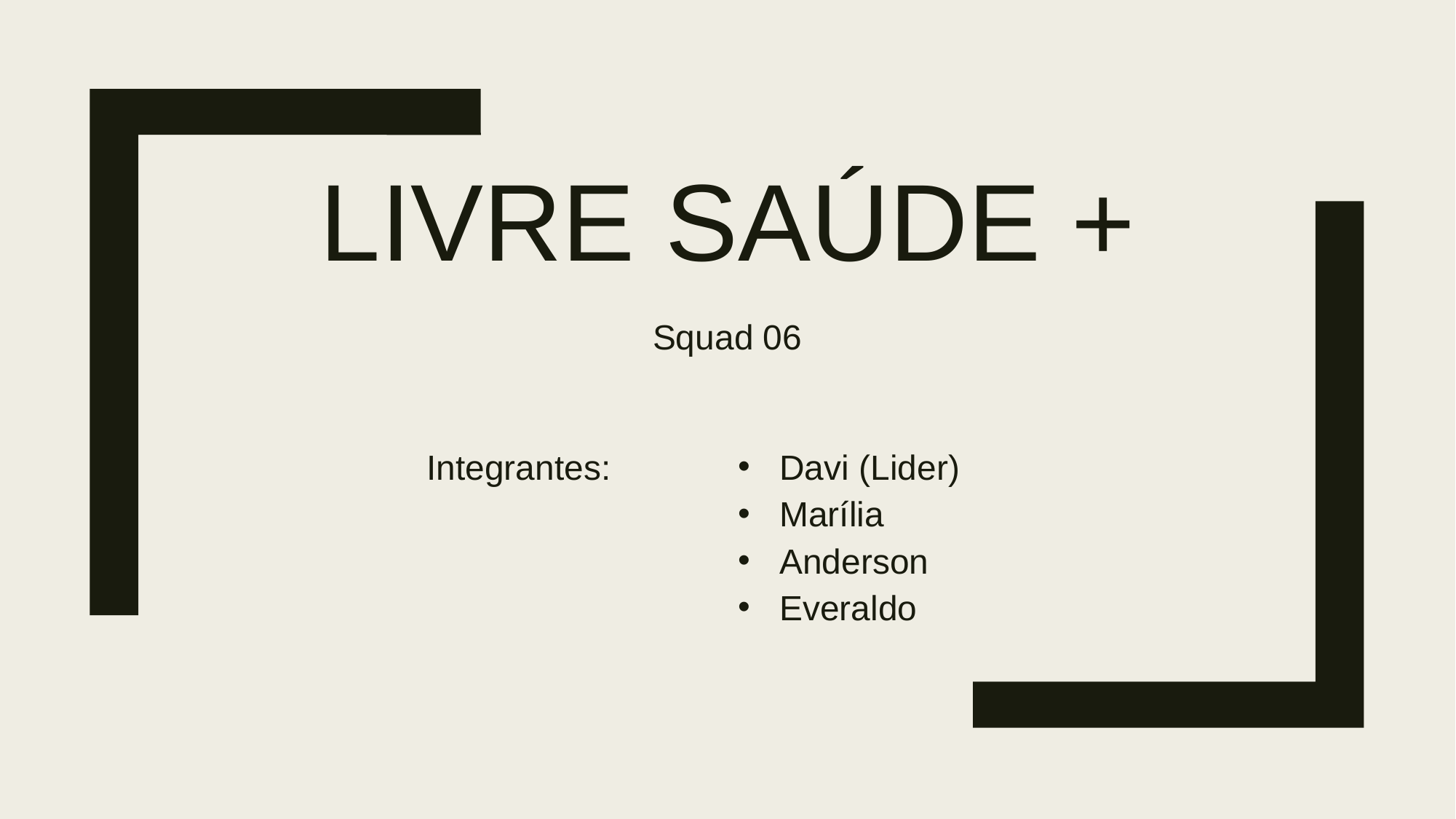

# Livre Saúde +
Squad 06

Integrantes:

Davi (Lider)
Marília
Anderson
Everaldo